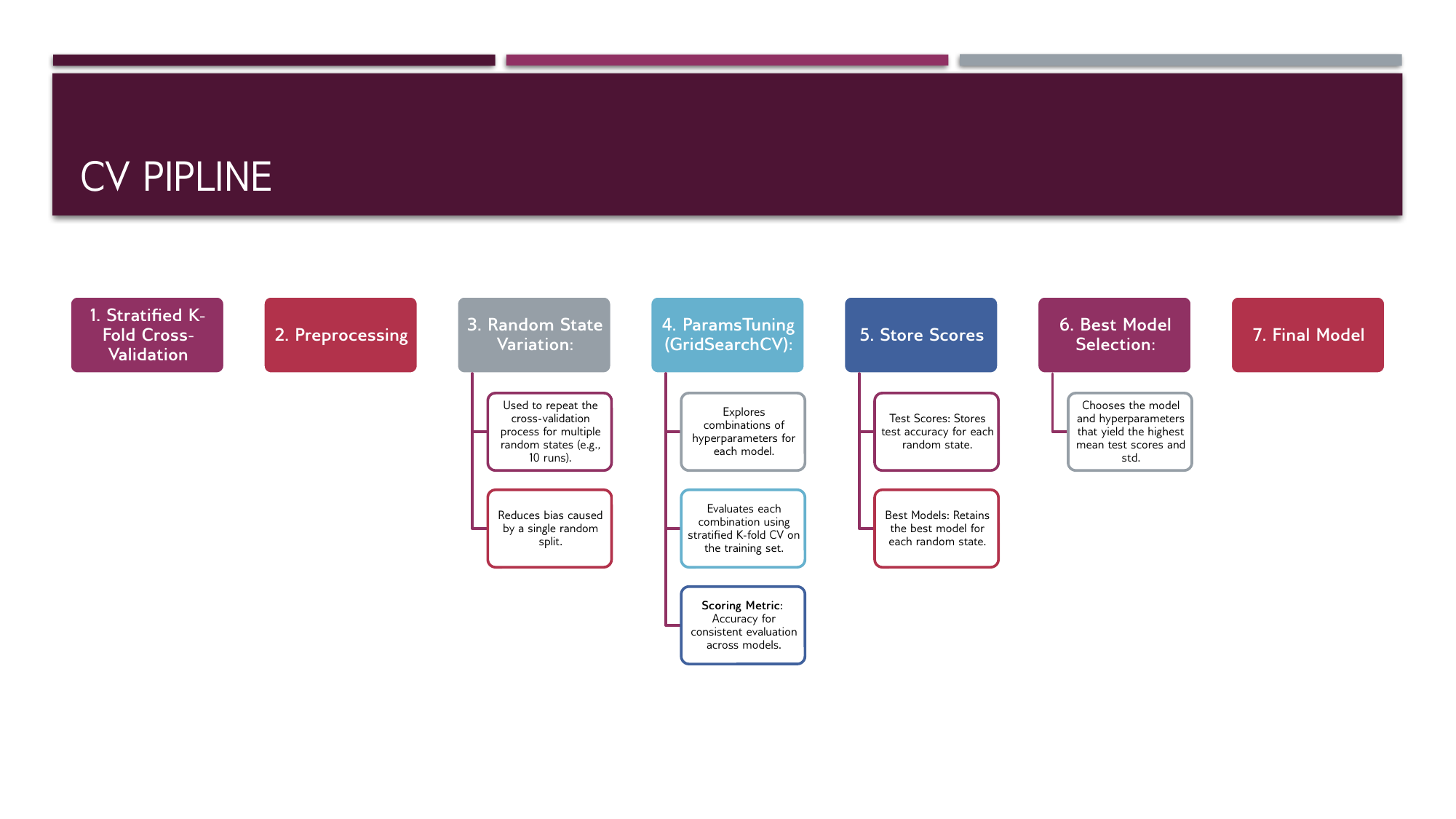

# CV PIPLINE
1. Stratified K-Fold Cross-Validation
2. Preprocessing
3. Random State Variation:
Used to repeat the cross-validation process for multiple random states (e.g., 10 runs).
Reduces bias caused by a single random split.
4. ParamsTuning (GridSearchCV):
Explores combinations of hyperparameters for each model.
Evaluates each combination using stratified K-fold CV on the training set.
Scoring Metric:  Accuracy for consistent evaluation across models.
5. Store Scores
Test Scores: Stores test accuracy for each random state.
Best Models: Retains the best model for each random state.
6. Best Model Selection:
Chooses the model and hyperparameters that yield the highest mean test scores and std.
7. Final Model